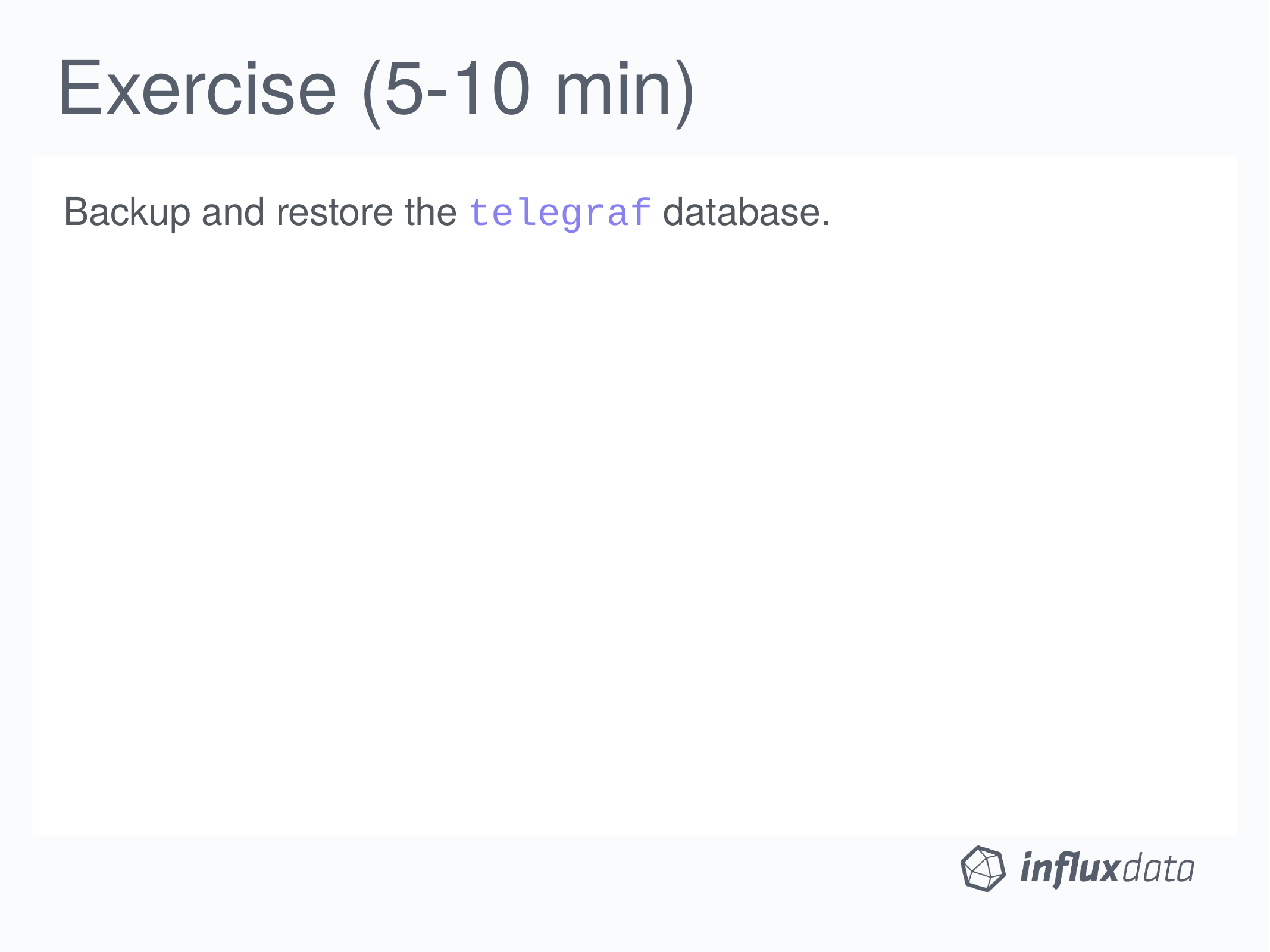

Exercise (5-10 min)
Backup and restore the telegraf database.